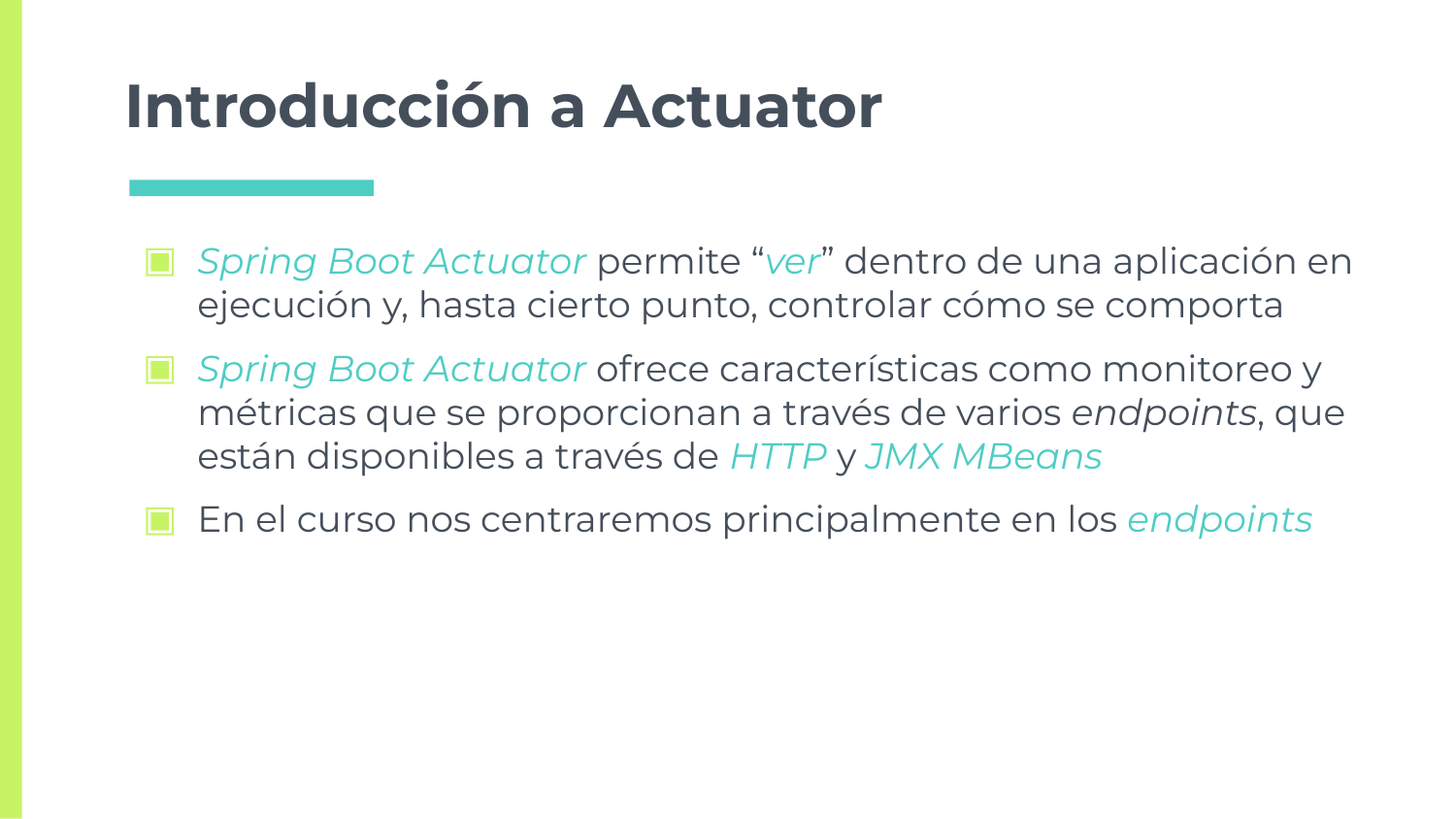

# Introducción a Actuator
Spring Boot Actuator permite “ver” dentro de una aplicación en ejecución y, hasta cierto punto, controlar cómo se comporta
Spring Boot Actuator ofrece características como monitoreo y métricas que se proporcionan a través de varios endpoints, que están disponibles a través de HTTP y JMX MBeans
En el curso nos centraremos principalmente en los endpoints